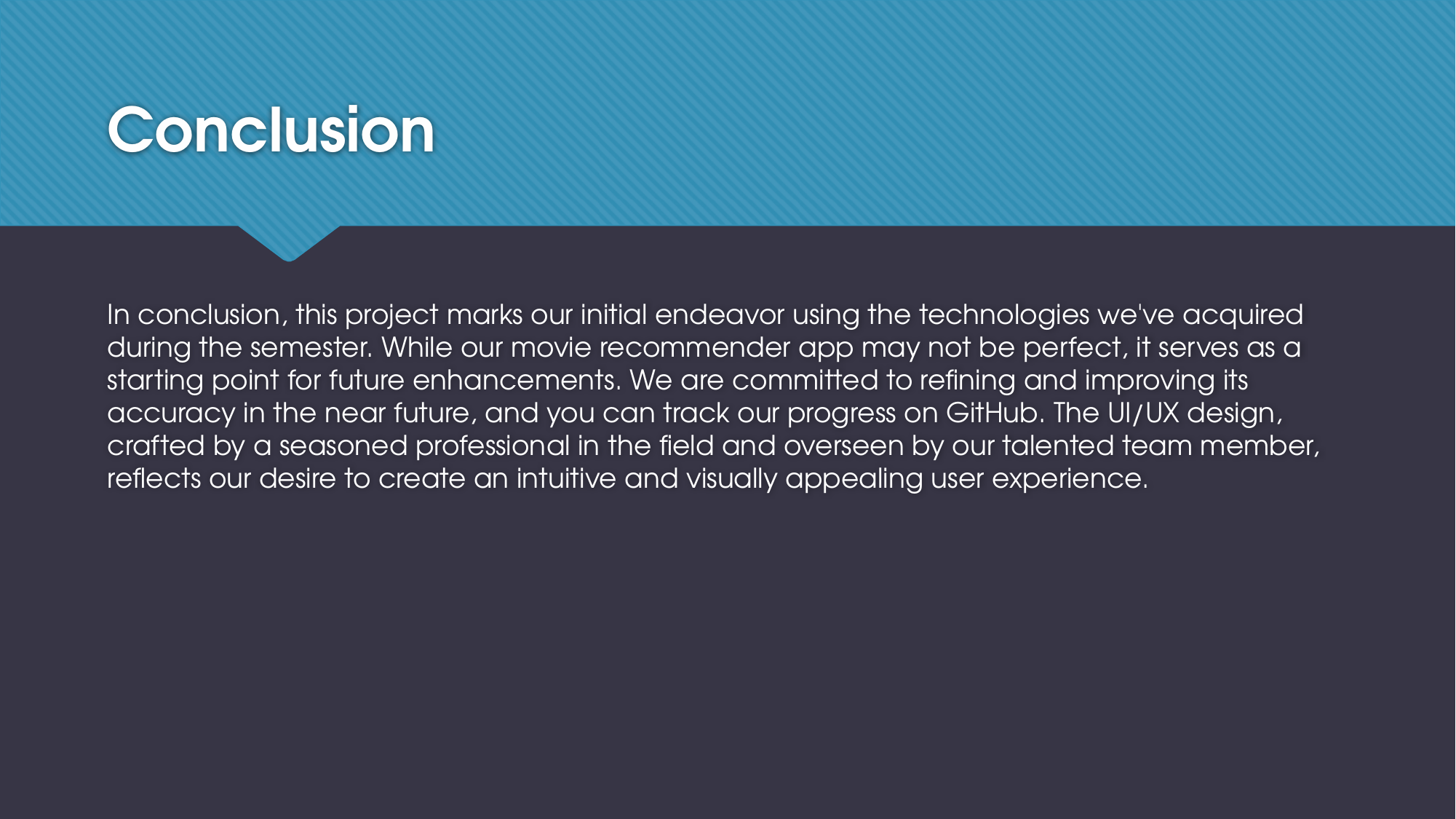

# Conclusion
In conclusion, this project marks our initial endeavor using the technologies we've acquired during the semester. While our movie recommender app may not be perfect, it serves as a starting point for future enhancements. We are committed to refining and improving its accuracy in the near future, and you can track our progress on GitHub. The UI/UX design, crafted by a seasoned professional in the field and overseen by our talented team member, reflects our desire to create an intuitive and visually appealing user experience.